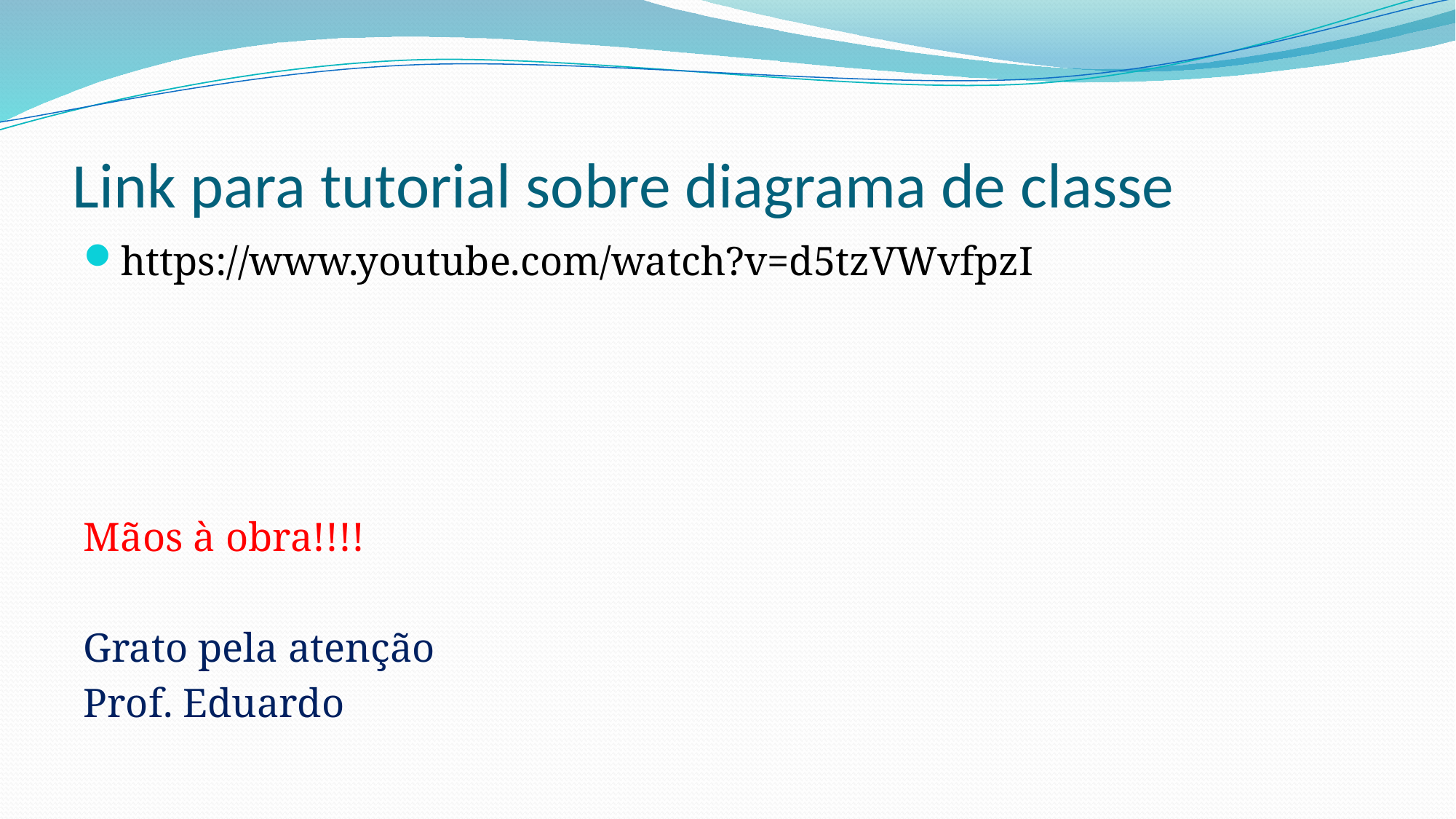

# Link para tutorial sobre diagrama de classe
https://www.youtube.com/watch?v=d5tzVWvfpzI

Mãos à obra!!!!

Grato pela atenção
Prof. Eduardo